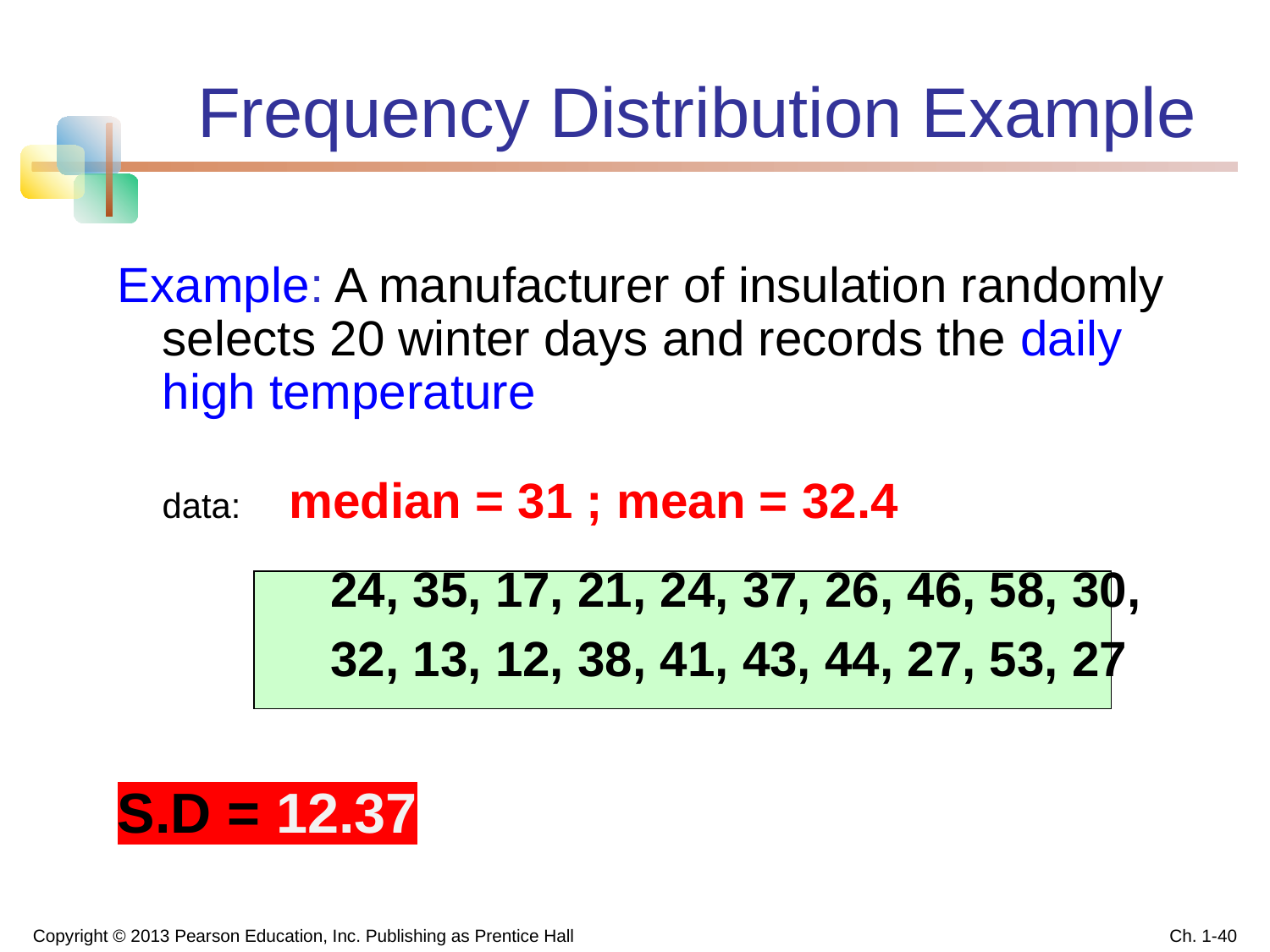

# Frequency Distribution Example
Example: A manufacturer of insulation randomly selects 20 winter days and records the daily high temperature
	data:	median = 31 ; mean = 32.4
		   24, 35, 17, 21, 24, 37, 26, 46, 58, 30,
		   32, 13, 12, 38, 41, 43, 44, 27, 53, 27

S.D = 12.37

Copyright © 2013 Pearson Education, Inc. Publishing as Prentice Hall
Ch. 1-40